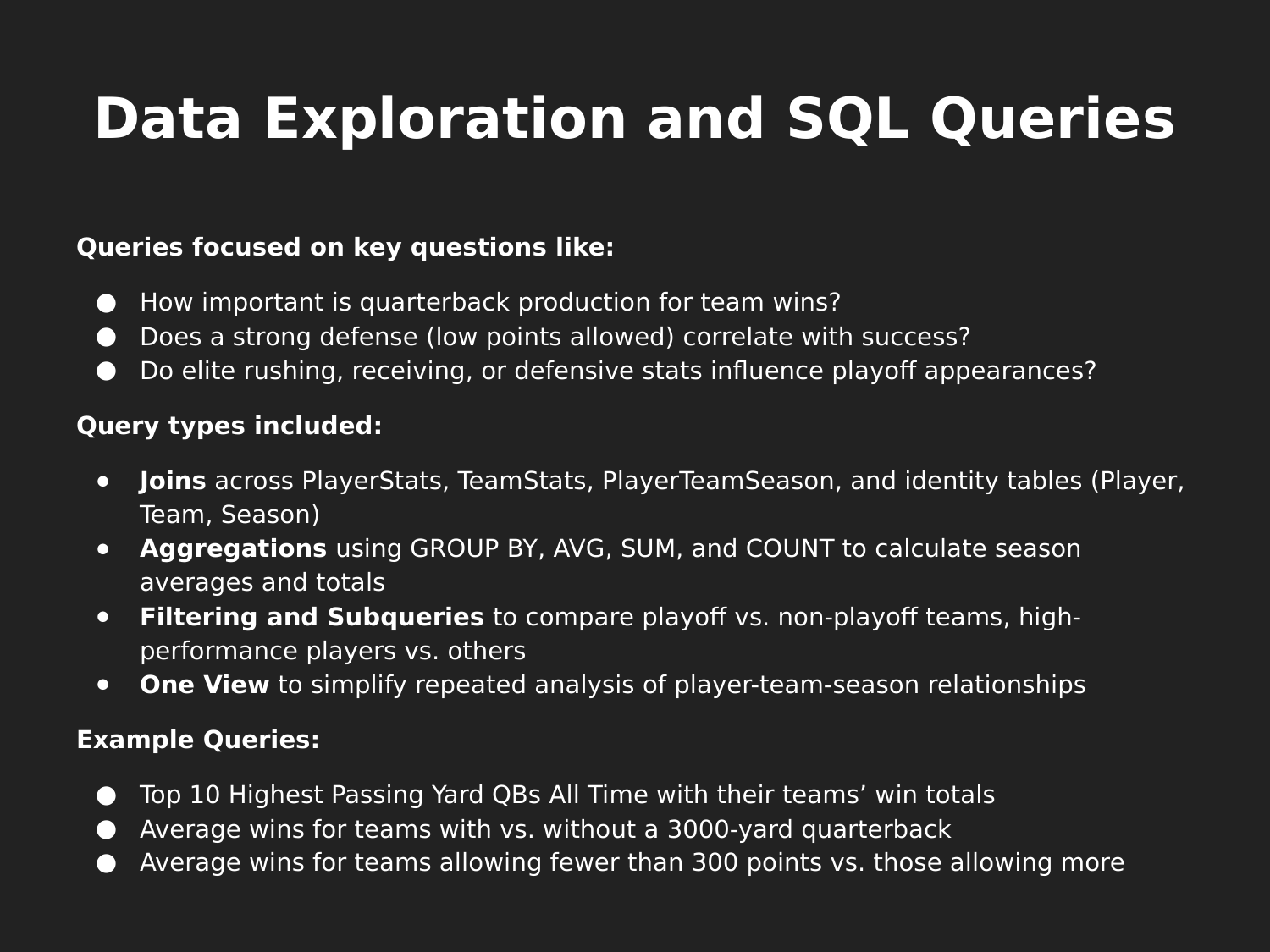

# Data Exploration and SQL Queries
Queries focused on key questions like:
How important is quarterback production for team wins?
Does a strong defense (low points allowed) correlate with success?
Do elite rushing, receiving, or defensive stats influence playoff appearances?
Query types included:
Joins across PlayerStats, TeamStats, PlayerTeamSeason, and identity tables (Player, Team, Season)
Aggregations using GROUP BY, AVG, SUM, and COUNT to calculate season averages and totals
Filtering and Subqueries to compare playoff vs. non-playoff teams, high-performance players vs. others
One View to simplify repeated analysis of player-team-season relationships
Example Queries:
Top 10 Highest Passing Yard QBs All Time with their teams’ win totals
Average wins for teams with vs. without a 3000-yard quarterback
Average wins for teams allowing fewer than 300 points vs. those allowing more